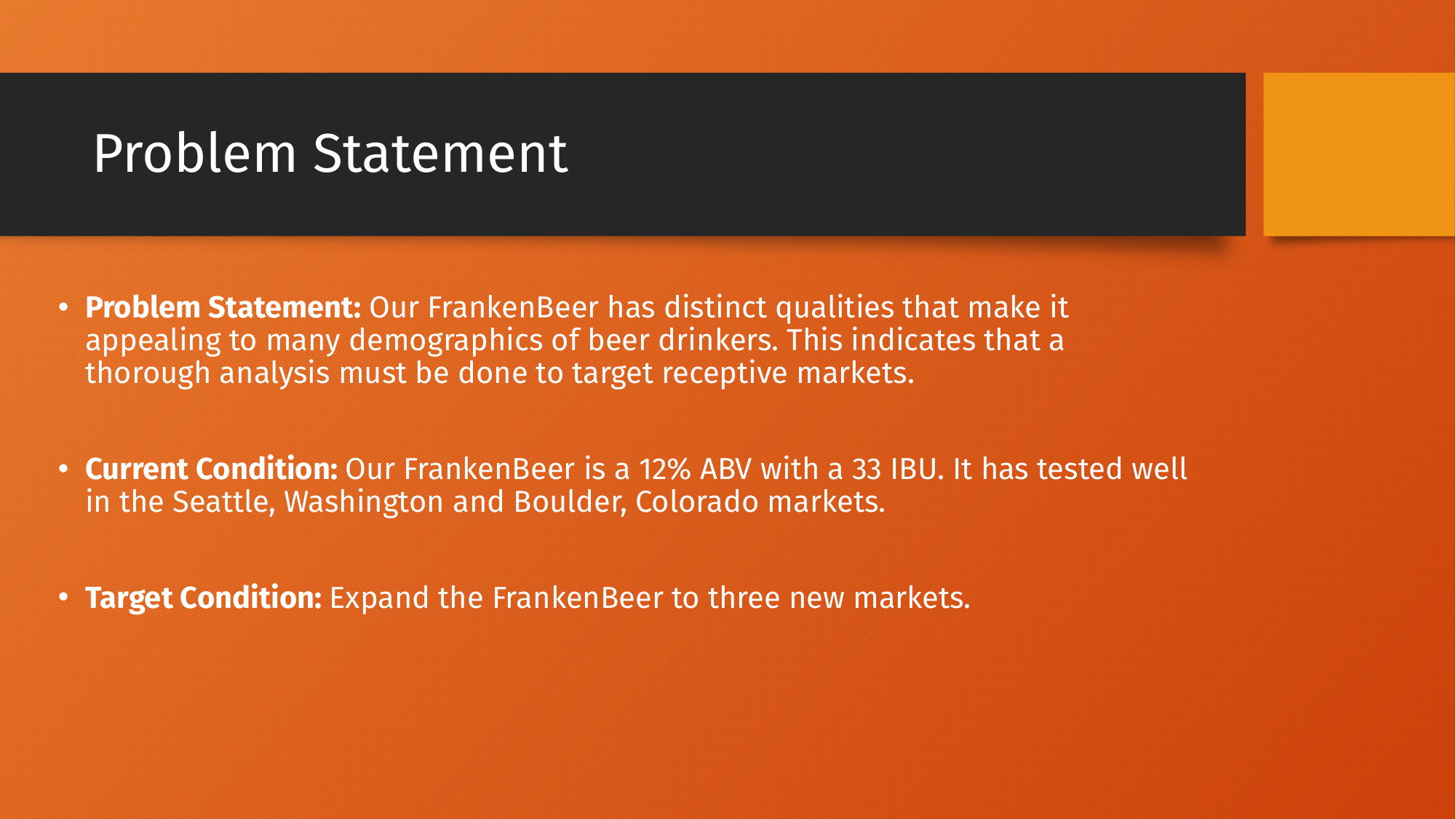

# Problem Statement
Problem Statement: Our FrankenBeer has distinct qualities that make it appealing to many demographics of beer drinkers. This indicates that a thorough analysis must be done to target receptive markets.

Current Condition: Our FrankenBeer is a 12% ABV with a 33 IBU. It has tested well in the Seattle, Washington and Boulder, Colorado markets.

Target Condition: Expand the FrankenBeer to three new markets.